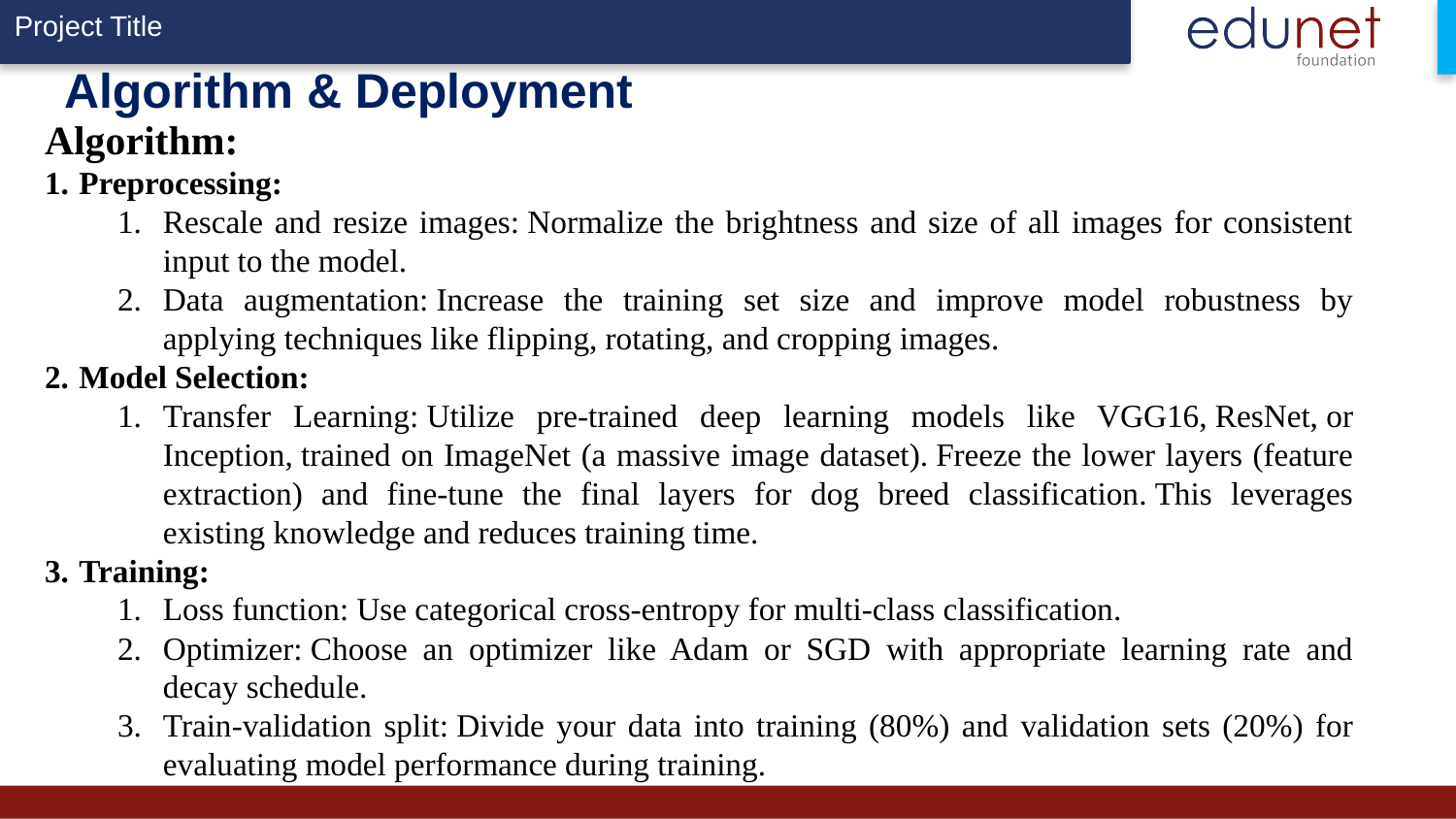

# Algorithm & Deployment
Algorithm:
Preprocessing:
Rescale and resize images: Normalize the brightness and size of all images for consistent input to the model.
Data augmentation: Increase the training set size and improve model robustness by applying techniques like flipping, rotating, and cropping images.
Model Selection:
Transfer Learning: Utilize pre-trained deep learning models like VGG16, ResNet, or Inception, trained on ImageNet (a massive image dataset). Freeze the lower layers (feature extraction) and fine-tune the final layers for dog breed classification. This leverages existing knowledge and reduces training time.
Training:
Loss function: Use categorical cross-entropy for multi-class classification.
Optimizer: Choose an optimizer like Adam or SGD with appropriate learning rate and decay schedule.
Train-validation split: Divide your data into training (80%) and validation sets (20%) for evaluating model performance during training.